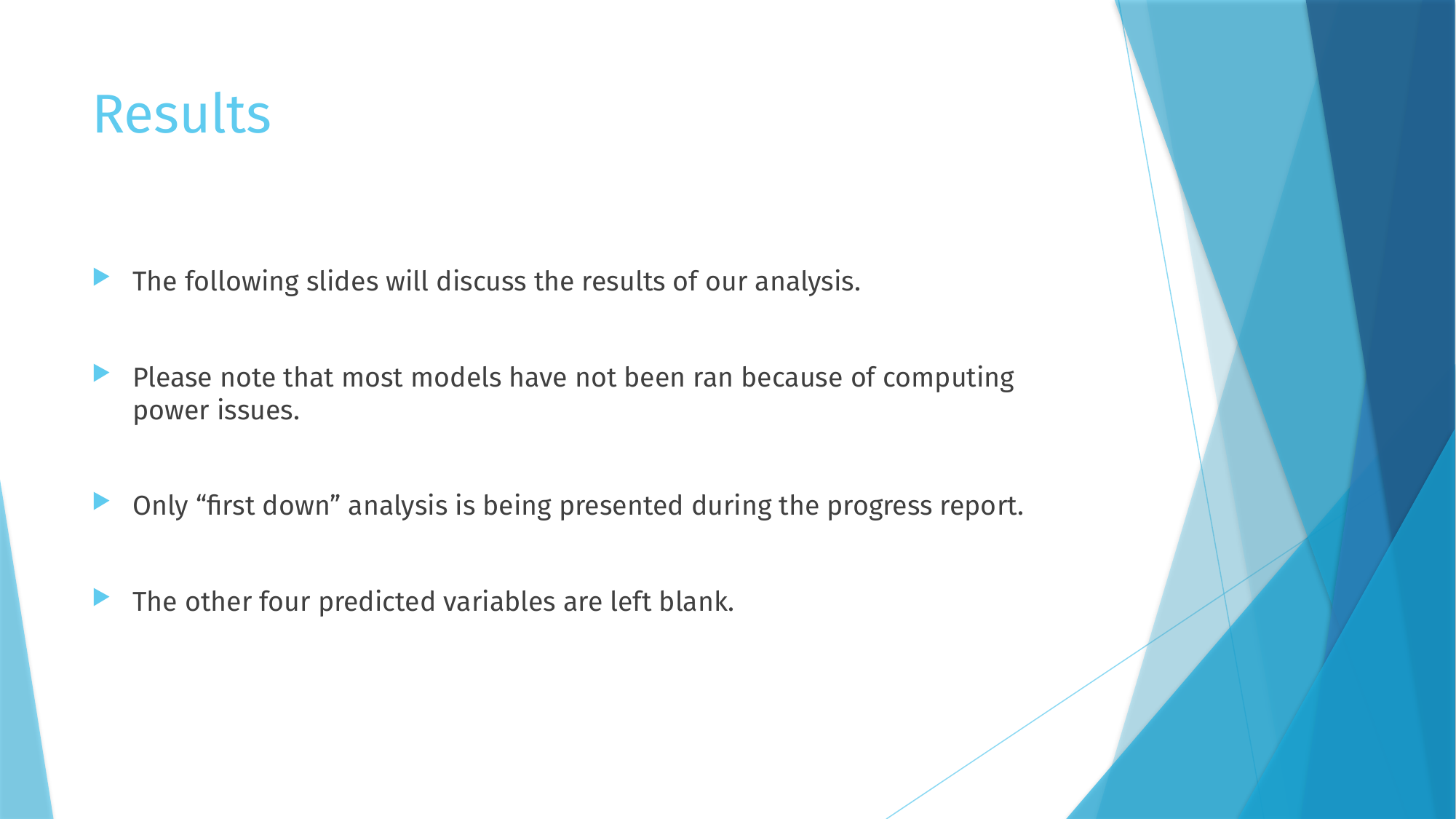

# Results
The following slides will discuss the results of our analysis.

Please note that most models have not been ran because of computing power issues.

Only “first down” analysis is being presented during the progress report.

The other four predicted variables are left blank.